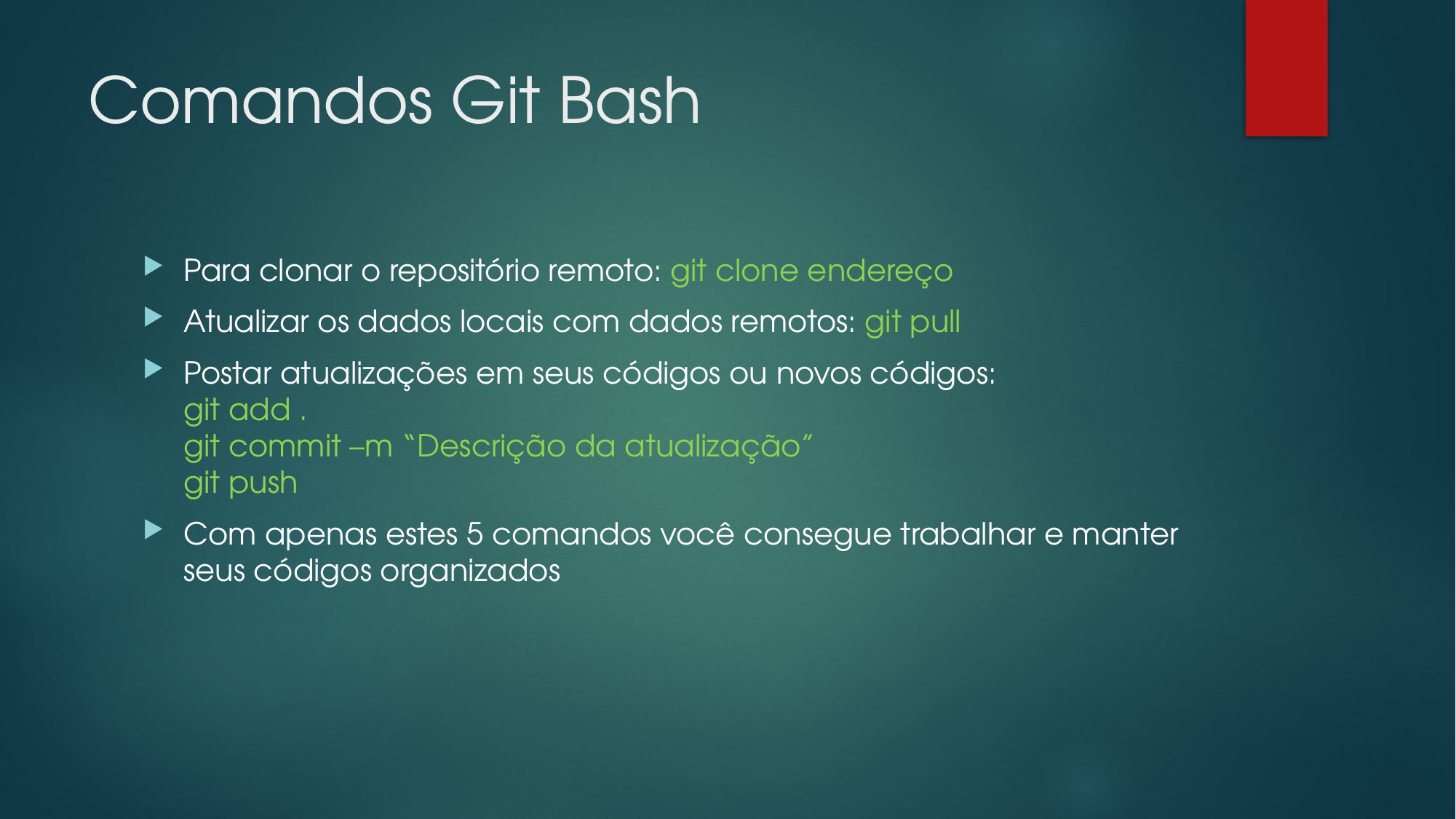

# Comandos Git Bash
Para clonar o repositório remoto: git clone endereço
Atualizar os dados locais com dados remotos: git pull
Postar atualizações em seus códigos ou novos códigos:
git add .
git commit –m “Descrição da atualização”
git push
Com apenas estes 5 comandos você consegue trabalhar e manter seus códigos organizados